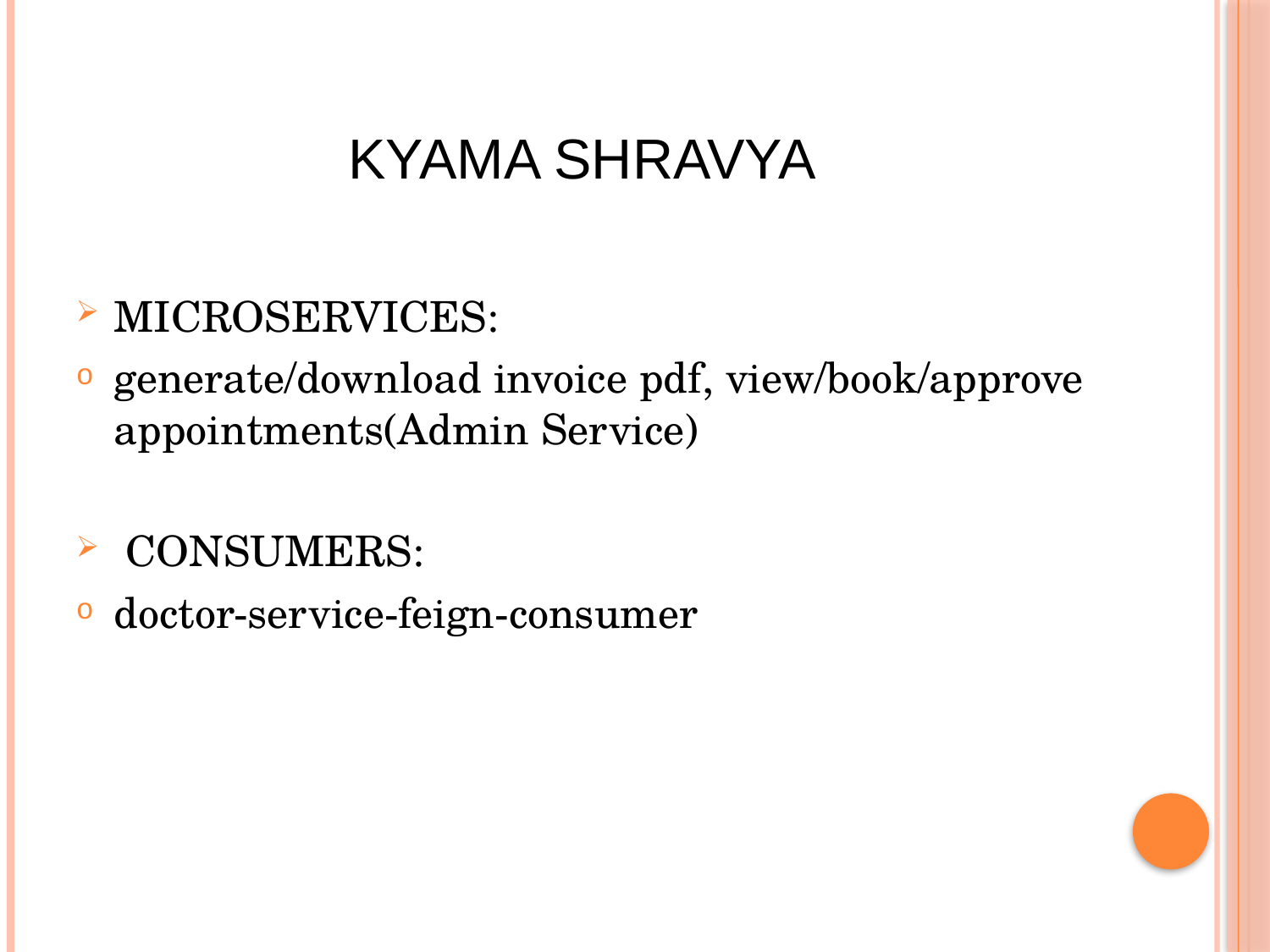

# Kyama Shravya

MICROSERVICES:
generate/download invoice pdf, view/book/approve appointments(Admin Service)

 CONSUMERS:
doctor-service-feign-consumer